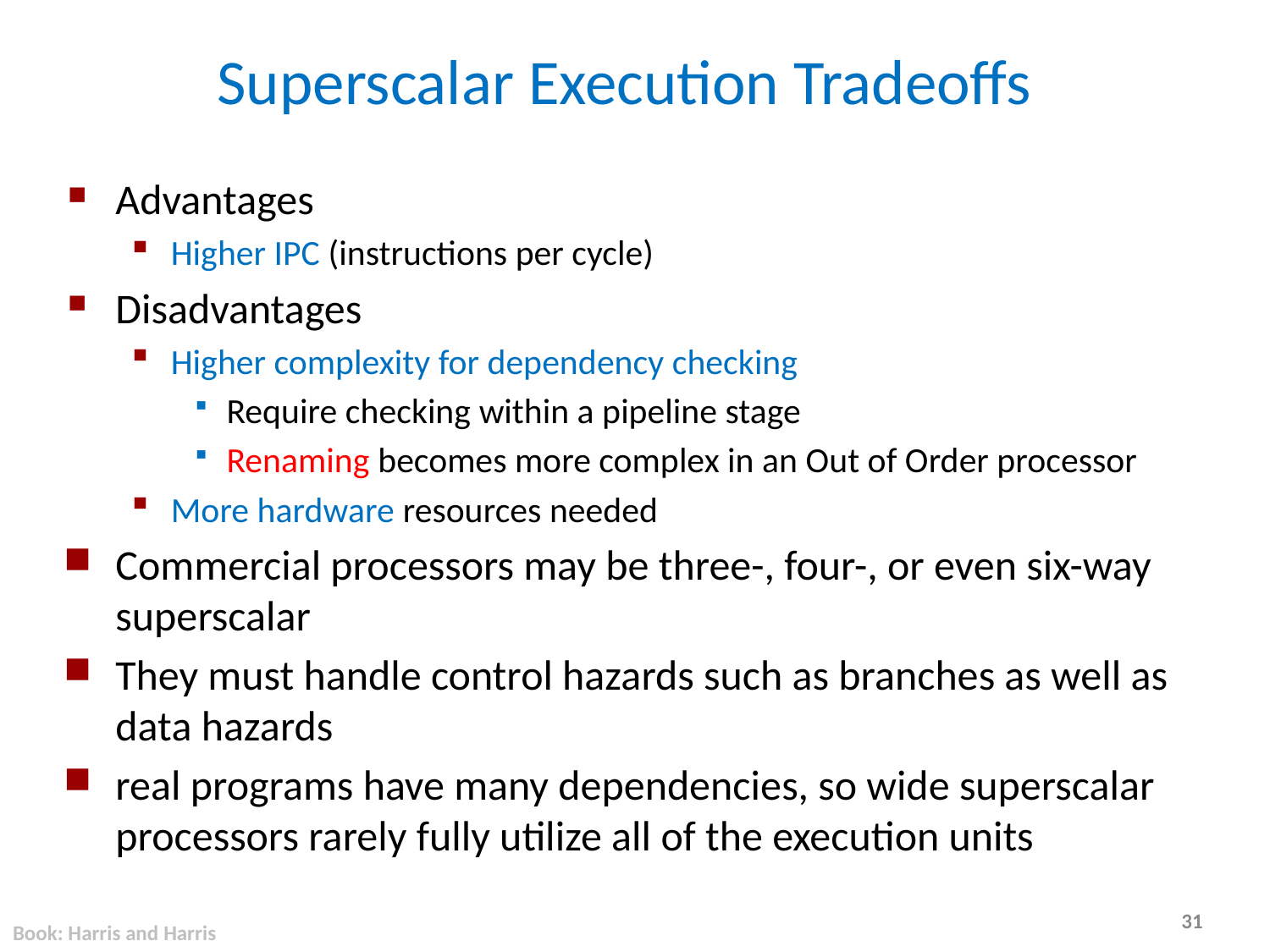

# Superscalar Execution Tradeoffs
Advantages
Higher IPC (instructions per cycle)
Disadvantages
Higher complexity for dependency checking
Require checking within a pipeline stage
Renaming becomes more complex in an Out of Order processor
More hardware resources needed
Commercial processors may be three-, four-, or even six-way superscalar
They must handle control hazards such as branches as well as data hazards
real programs have many dependencies, so wide superscalar processors rarely fully utilize all of the execution units
Book: Harris and Harris